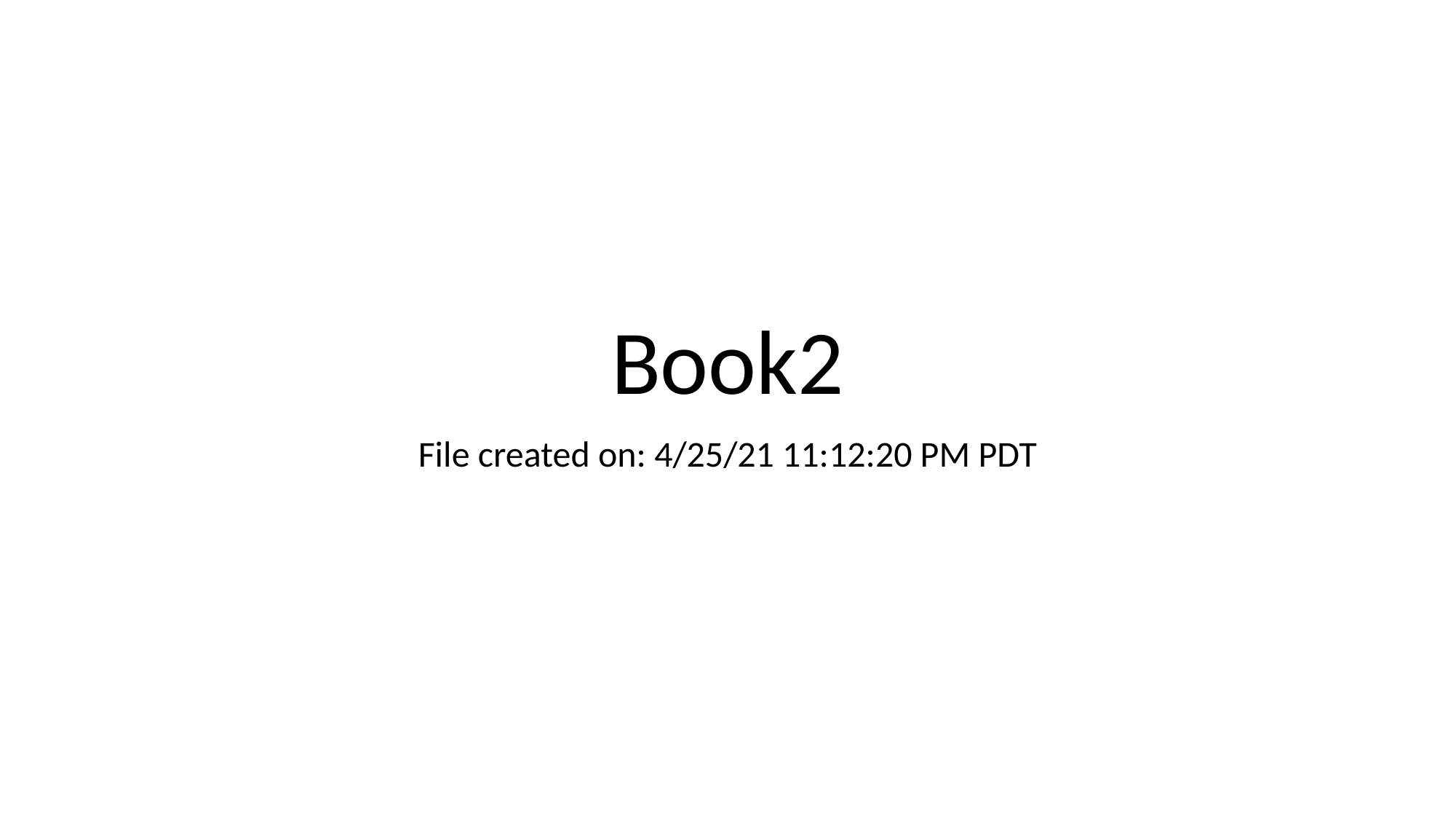

# Book2
File created on: 4/25/21 11:12:20 PM PDT